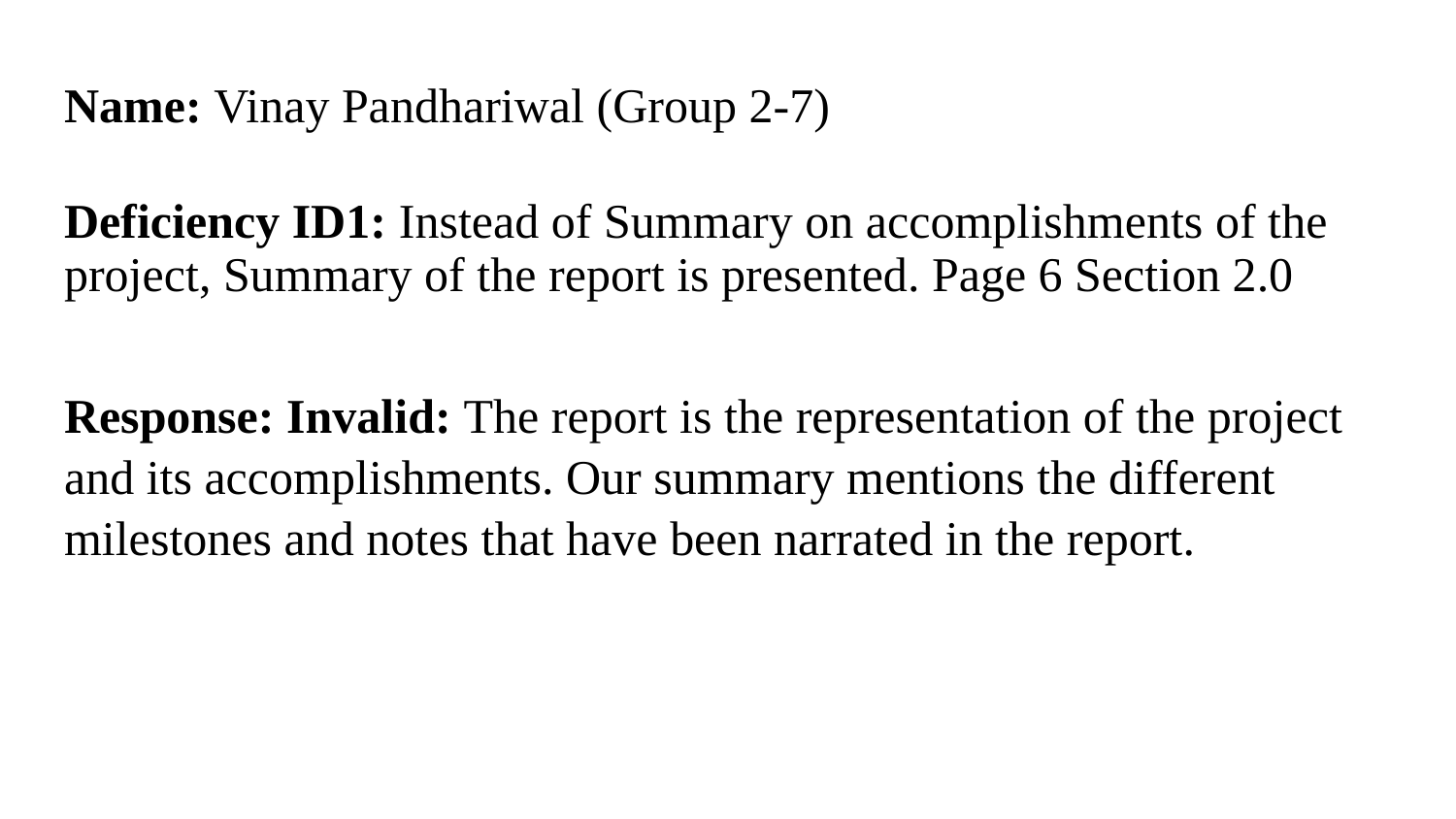

Name: Vinay Pandhariwal (Group 2-7)

Deficiency ID1: Instead of Summary on accomplishments of the project, Summary of the report is presented. Page 6 Section 2.0

Response: Invalid: The report is the representation of the project and its accomplishments. Our summary mentions the different milestones and notes that have been narrated in the report.